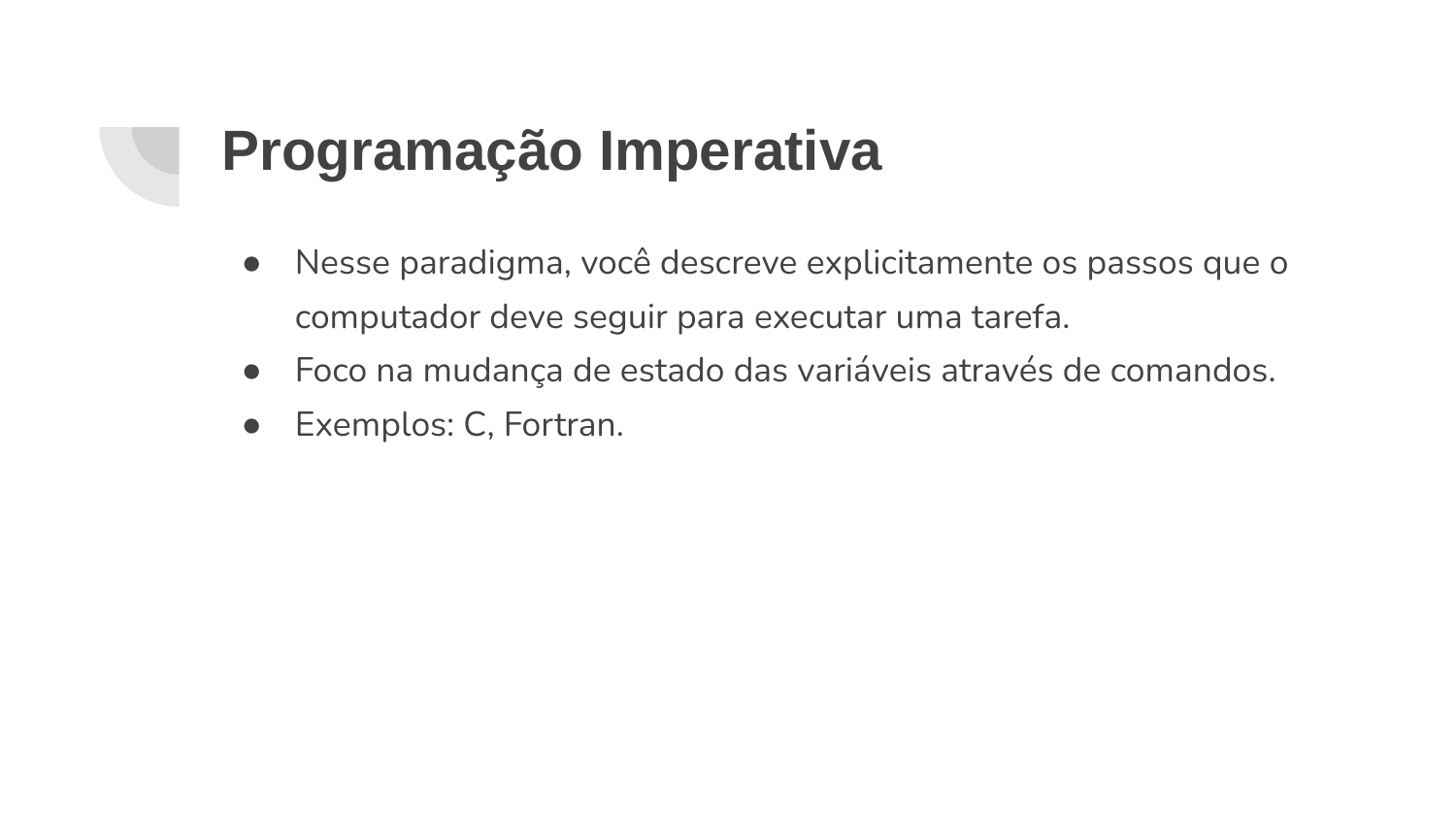

# Programação Imperativa
Nesse paradigma, você descreve explicitamente os passos que o computador deve seguir para executar uma tarefa.
Foco na mudança de estado das variáveis através de comandos.
Exemplos: C, Fortran.